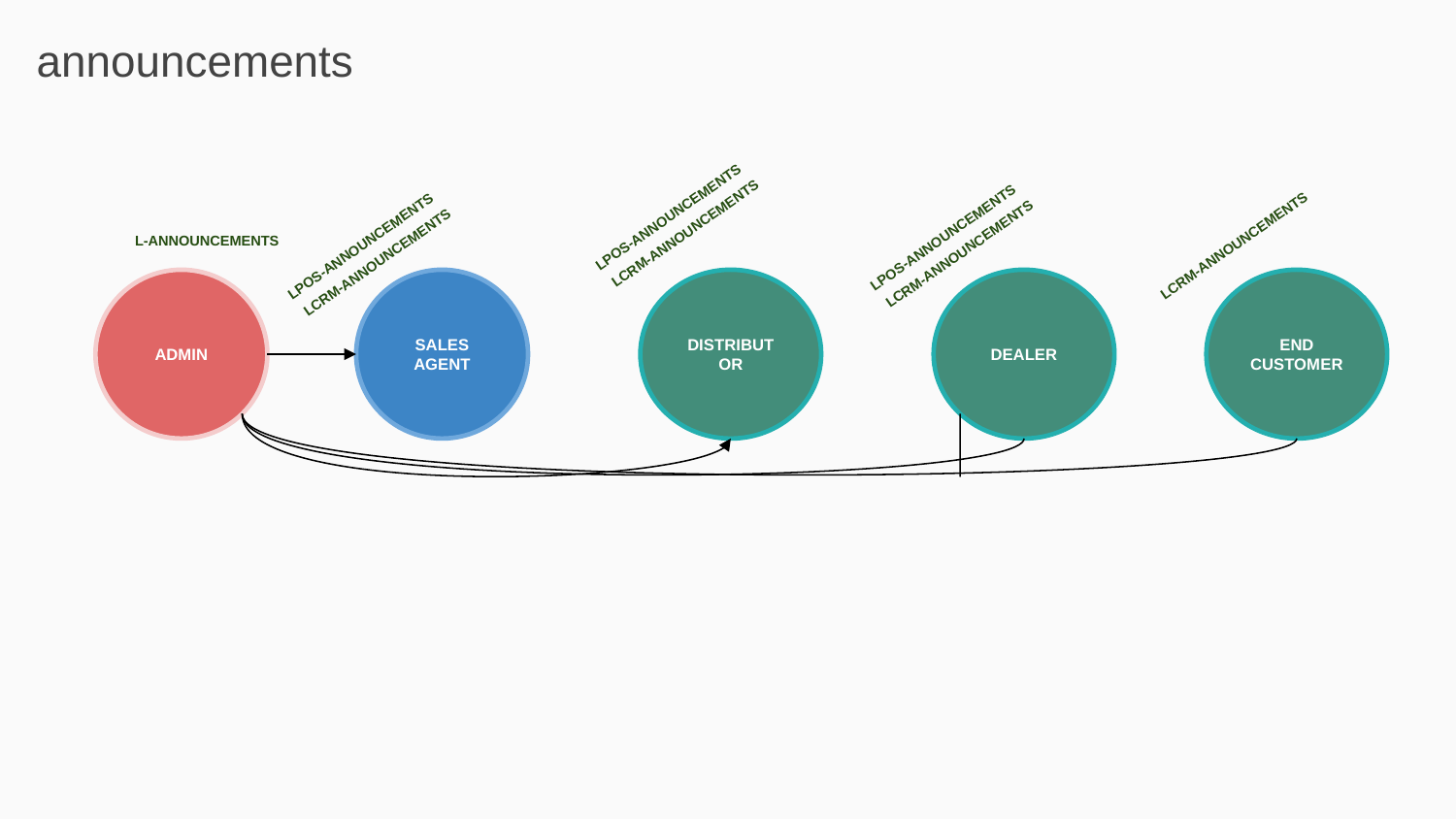

announcements
LPOS-ANNOUNCEMENTS
LCRM-ANNOUNCEMENTS
LPOS-ANNOUNCEMENTS
L-ANNOUNCEMENTS
LCRM-ANNOUNCEMENTS
LPOS-ANNOUNCEMENTS
LCRM-ANNOUNCEMENTS
LCRM-ANNOUNCEMENTS
ADMIN
SALES AGENT
DISTRIBUTOR
DEALER
END CUSTOMER